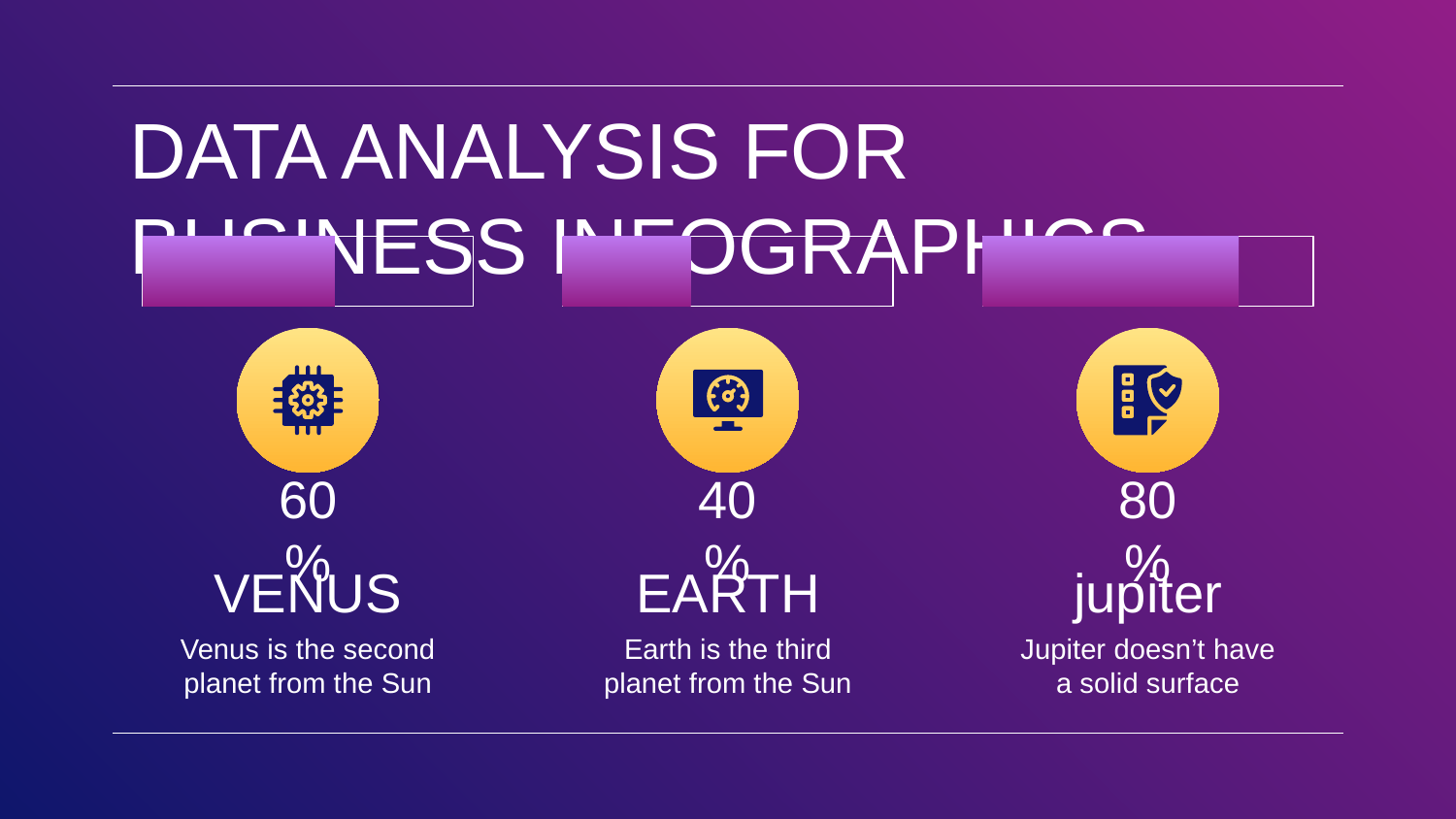

# DATA ANALYSIS FOR BUSINESS INFOGRAPHICS

60%
VENUS
Venus is the second planet from the Sun
40%
EARTH
Earth is the third planet from the Sun
80%
jupiter
Jupiter doesn’t have a solid surface